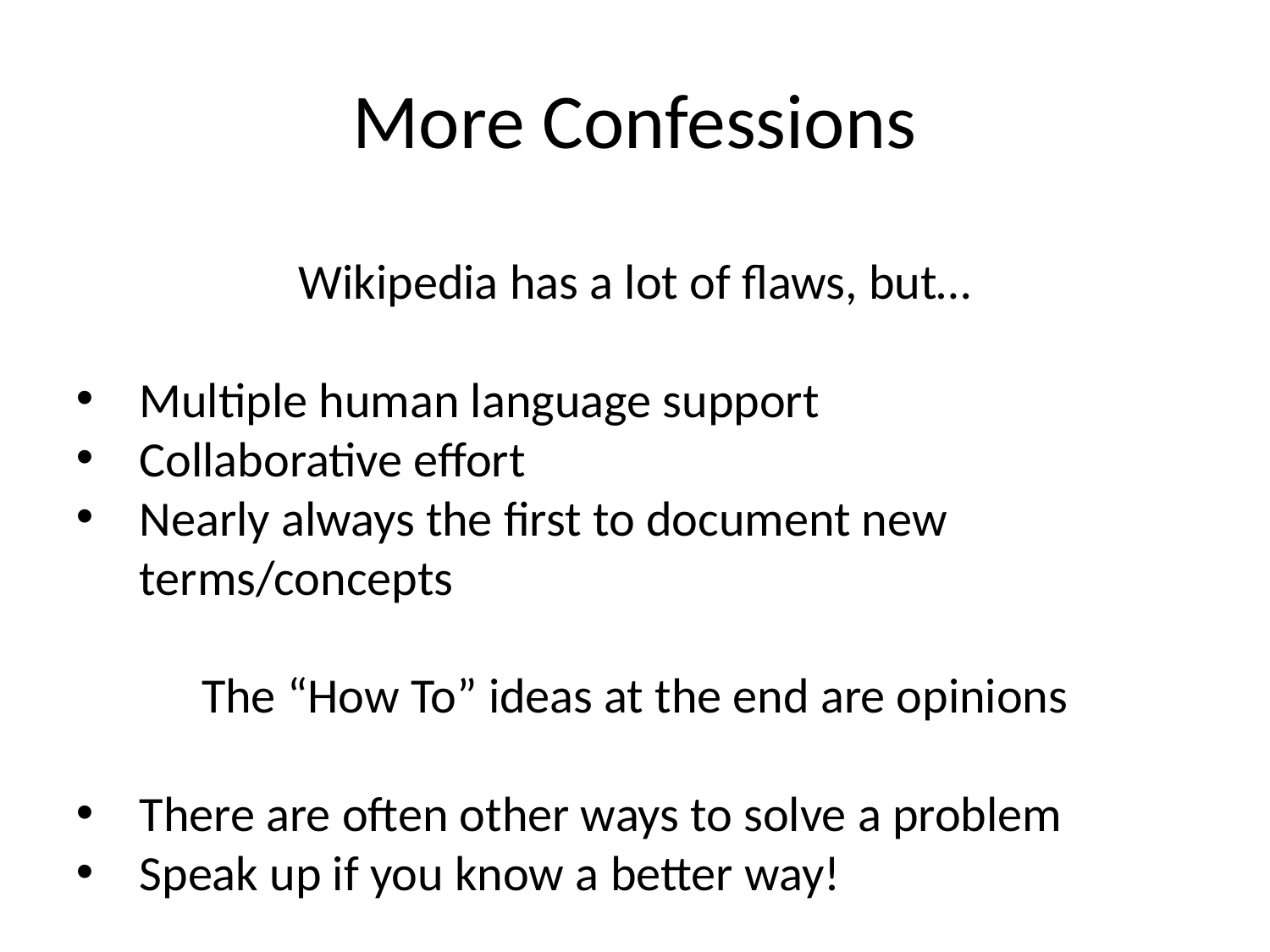

# More Confessions
Wikipedia has a lot of flaws, but…

Multiple human language support
Collaborative effort
Nearly always the first to document new terms/concepts

The “How To” ideas at the end are opinions

There are often other ways to solve a problem
Speak up if you know a better way!